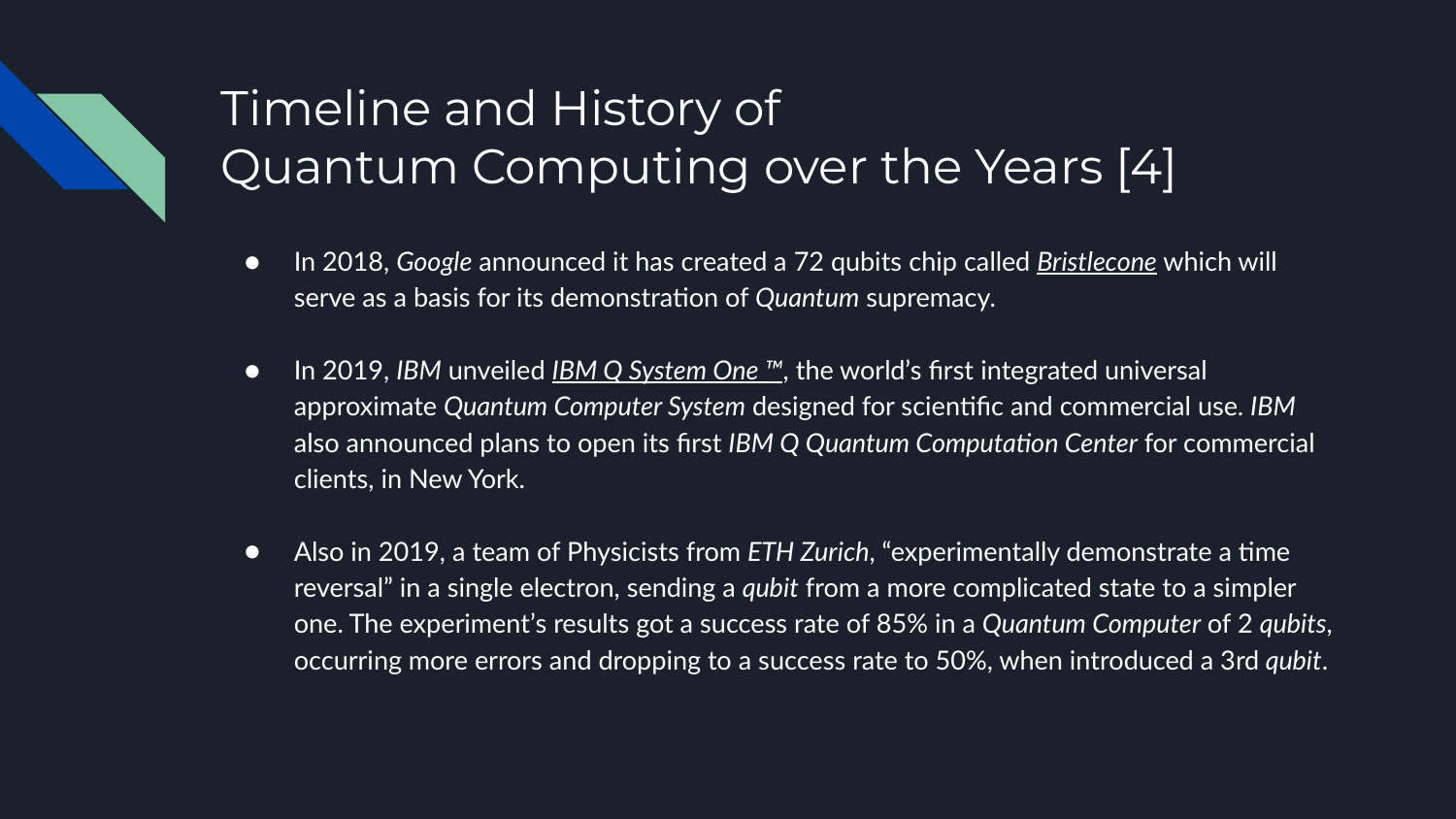

# Timeline and History of
Quantum Computing over the Years [4]
In 2018, Google announced it has created a 72 qubits chip called Bristlecone which will serve as a basis for its demonstration of Quantum supremacy.

In 2019, IBM unveiled IBM Q System One ™, the world’s first integrated universal approximate Quantum Computer System designed for scientific and commercial use. IBM also announced plans to open its first IBM Q Quantum Computation Center for commercial clients, in New York.

Also in 2019, a team of Physicists from ETH Zurich, “experimentally demonstrate a time reversal” in a single electron, sending a qubit from a more complicated state to a simpler one. The experiment’s results got a success rate of 85% in a Quantum Computer of 2 qubits, occurring more errors and dropping to a success rate to 50%, when introduced a 3rd qubit.